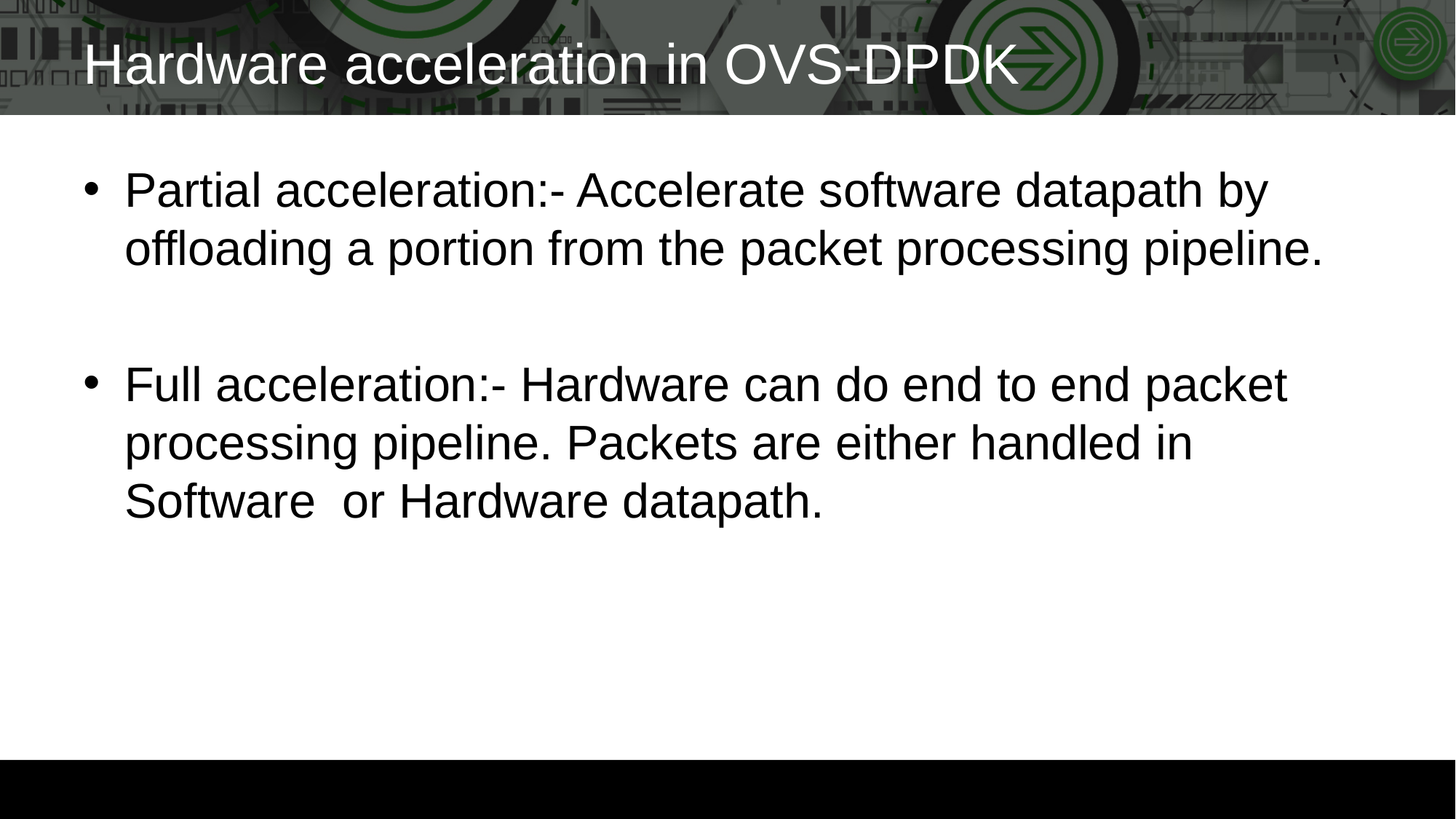

# Hardware acceleration in OVS-DPDK
Partial acceleration:- Accelerate software datapath by offloading a portion from the packet processing pipeline.

Full acceleration:- Hardware can do end to end packet processing pipeline. Packets are either handled in Software  or Hardware datapath.